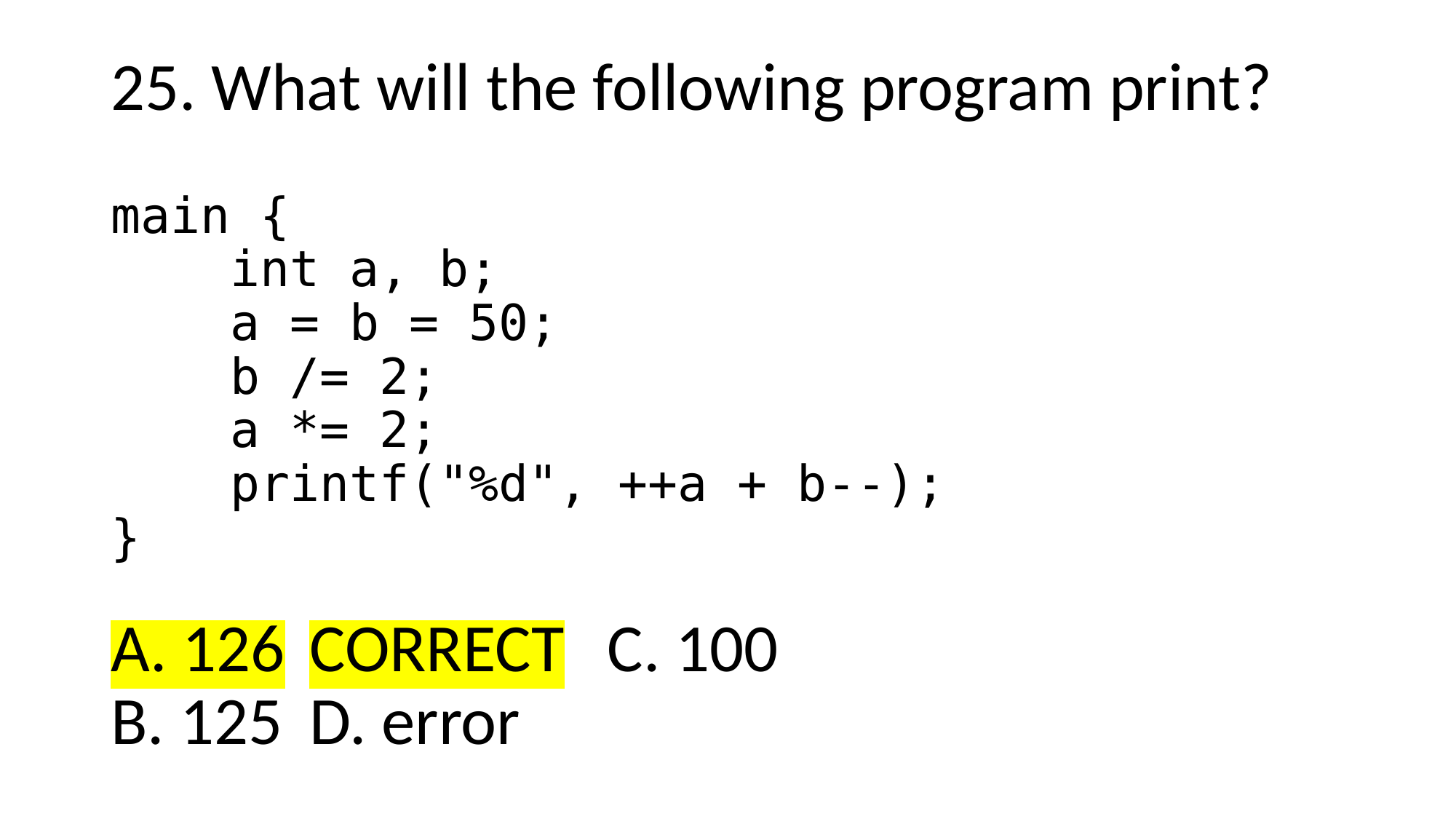

# 25. What will the following program print? main { int a, b; a = b = 50; b /= 2; a *= 2; printf("%d", ++a + b--); } A. 126		CORRECT	C. 100 B. 125					D. error